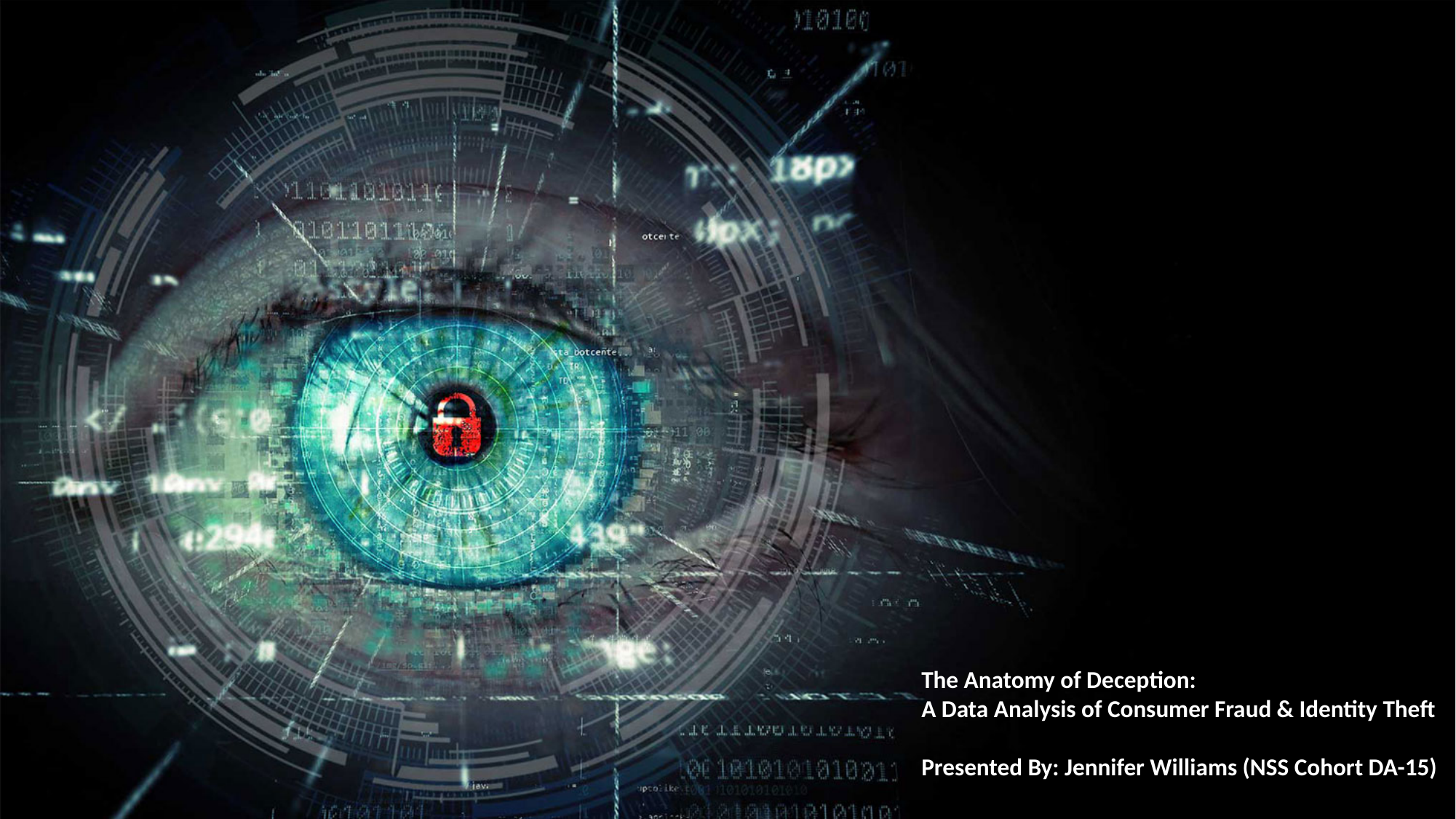

The Anatomy of Deception:
A Data Analysis of Consumer Fraud & Identity Theft

Presented By: Jennifer Williams (NSS Cohort DA-15)